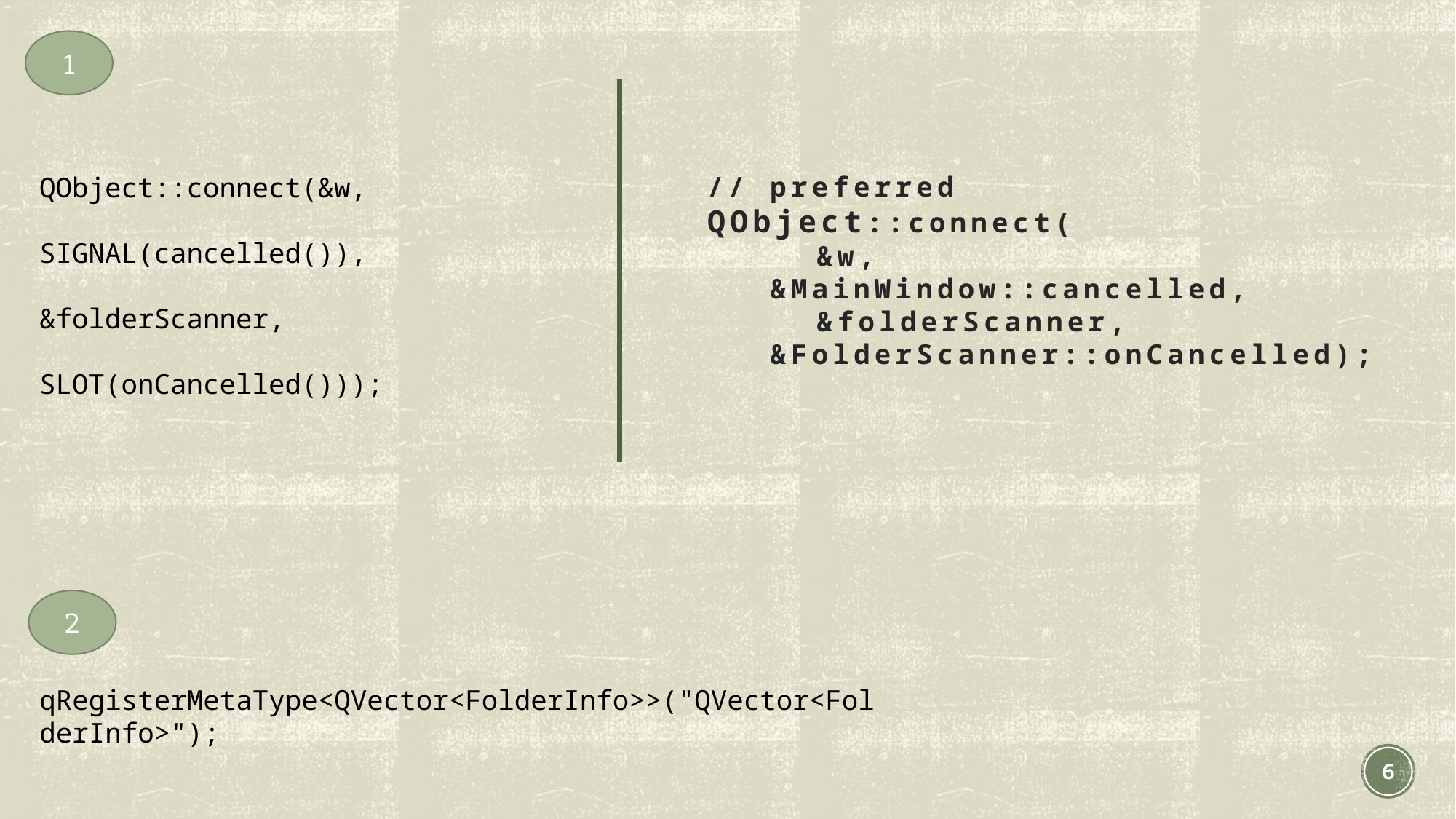

1
// preferred
QObject::connect(
	&w,
   &MainWindow::cancelled,
	&folderScanner,
   &FolderScanner::onCancelled);
QObject::connect(&w,
				 SIGNAL(cancelled()),
				 &folderScanner,
				 SLOT(onCancelled()));
2
qRegisterMetaType<QVector<FolderInfo>>("QVector<FolderInfo>");
6